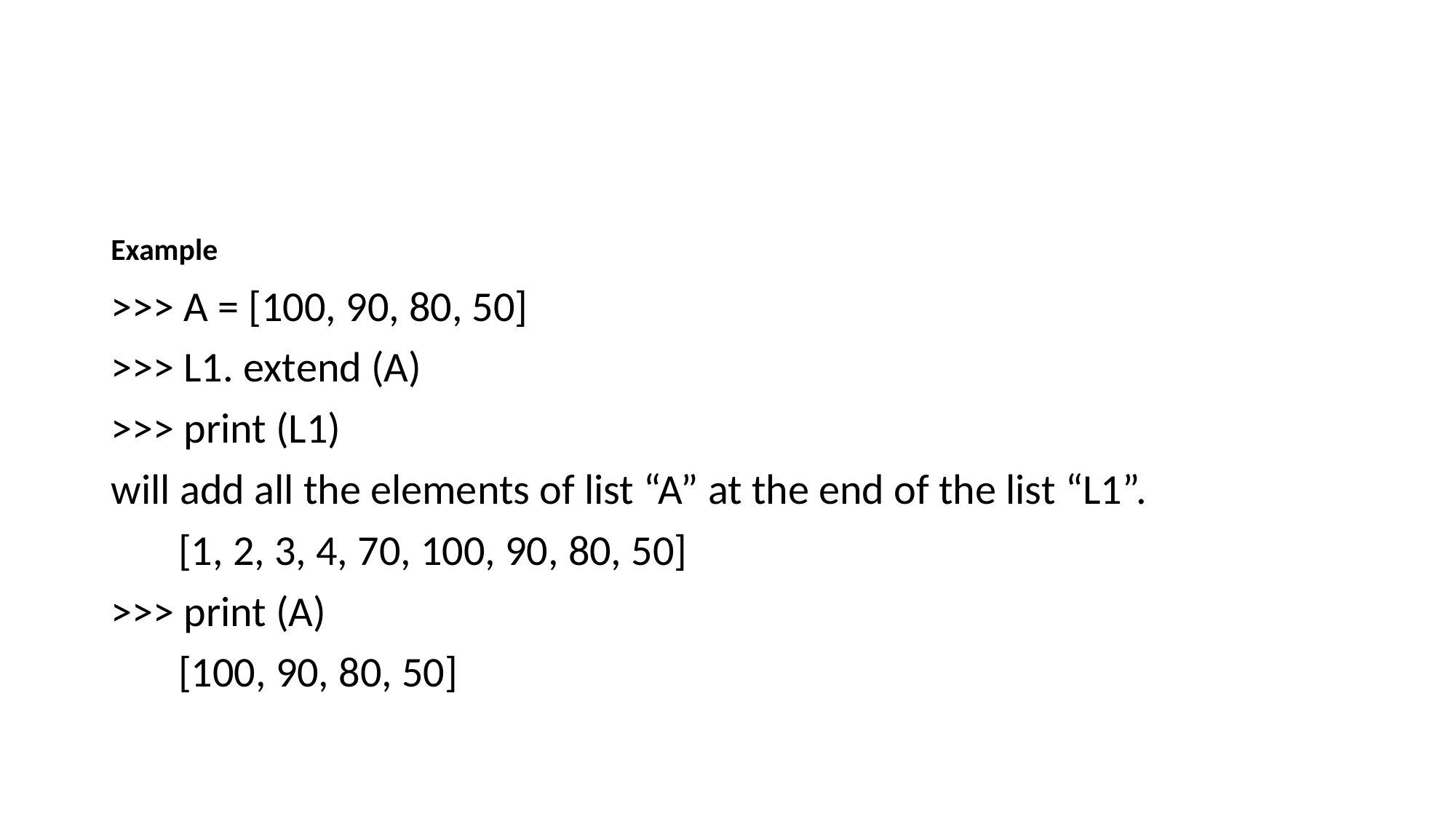

#
Example
>>> A = [100, 90, 80, 50]
>>> L1. extend (A)
>>> print (L1)
will add all the elements of list “A” at the end of the list “L1”.
       [1, 2, 3, 4, 70, 100, 90, 80, 50]
>>> print (A)
       [100, 90, 80, 50]